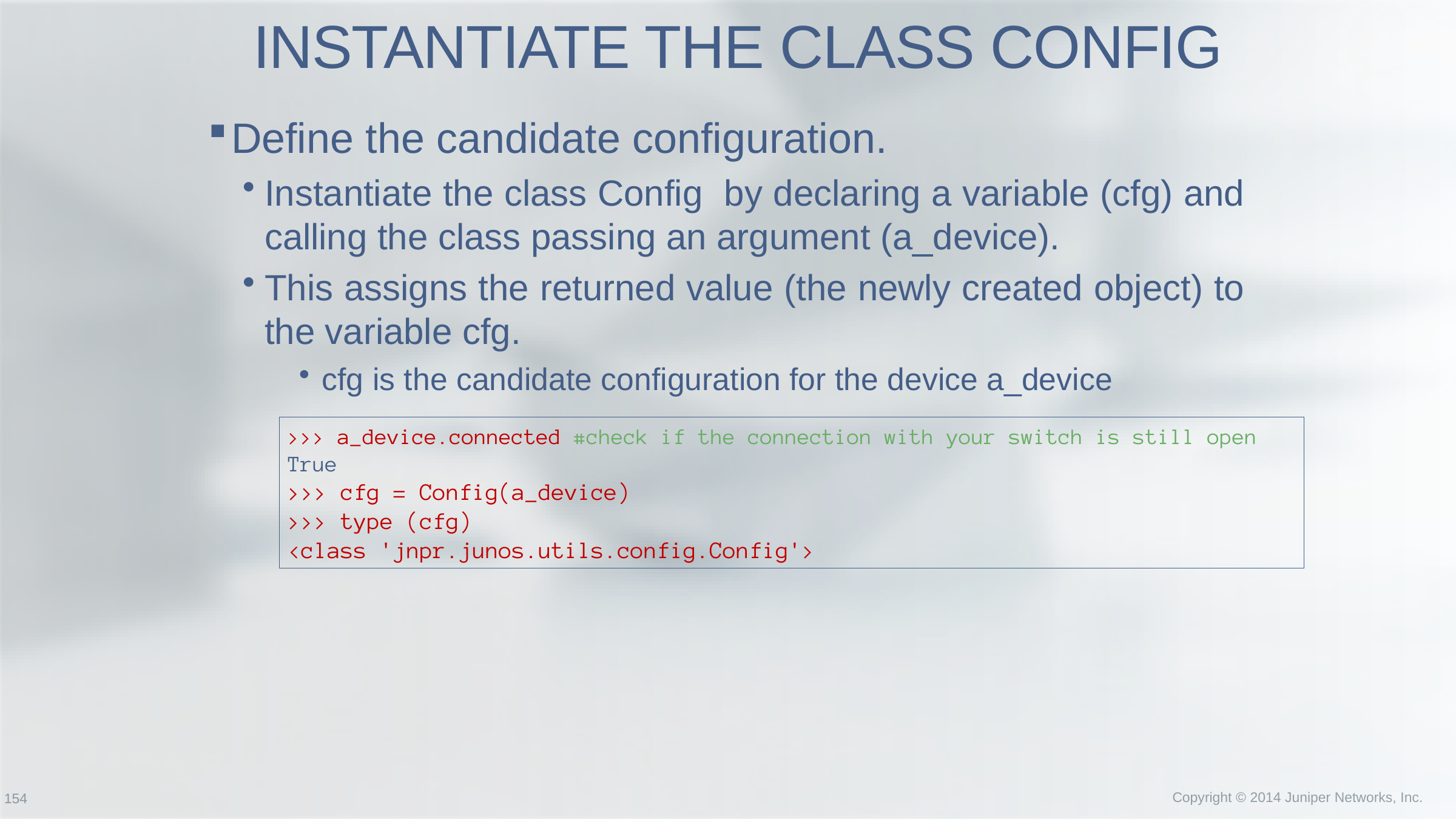

# INSTANTIATE THE CLASS CONFIG
Define the candidate configuration.
Instantiate the class Config  by declaring a variable (cfg) and calling the class passing an argument (a_device).
This assigns the returned value (the newly created object) to the variable cfg.
cfg is the candidate configuration for the device a_device
>>> a_device.connected #check if the connection with your switch is still open
True
>>> cfg = Config(a_device)
>>> type (cfg)
<class 'jnpr.junos.utils.config.Config'>